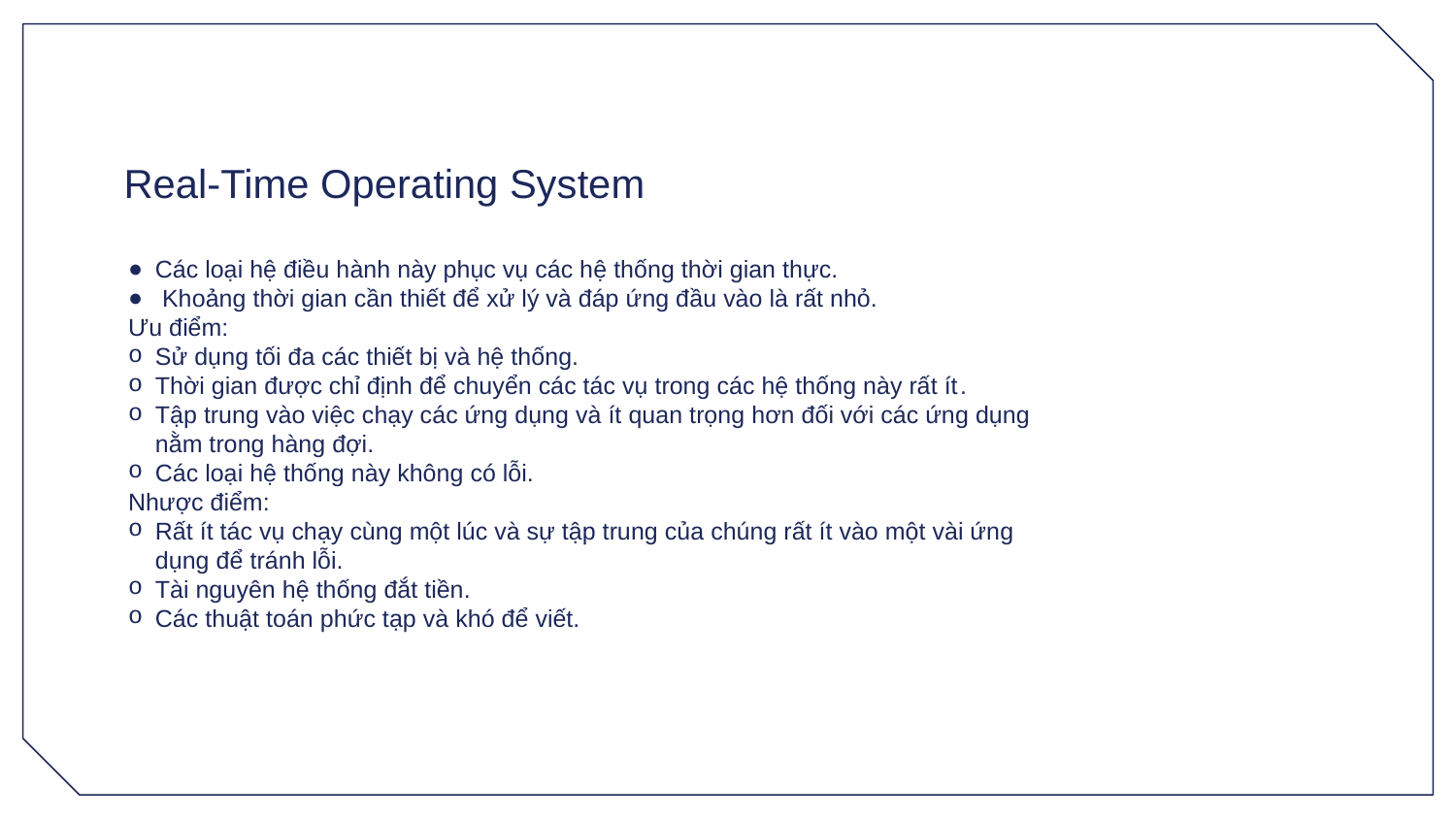

# Real-Time Operating System
Các loại hệ điều hành này phục vụ các hệ thống thời gian thực.
 Khoảng thời gian cần thiết để xử lý và đáp ứng đầu vào là rất nhỏ.
Ưu điểm:
Sử dụng tối đa các thiết bị và hệ thống.
Thời gian được chỉ định để chuyển các tác vụ trong các hệ thống này rất ít.
Tập trung vào việc chạy các ứng dụng và ít quan trọng hơn đối với các ứng dụng nằm trong hàng đợi.
Các loại hệ thống này không có lỗi.
Nhược điểm:
Rất ít tác vụ chạy cùng một lúc và sự tập trung của chúng rất ít vào một vài ứng dụng để tránh lỗi.
Tài nguyên hệ thống đắt tiền.
Các thuật toán phức tạp và khó để viết.